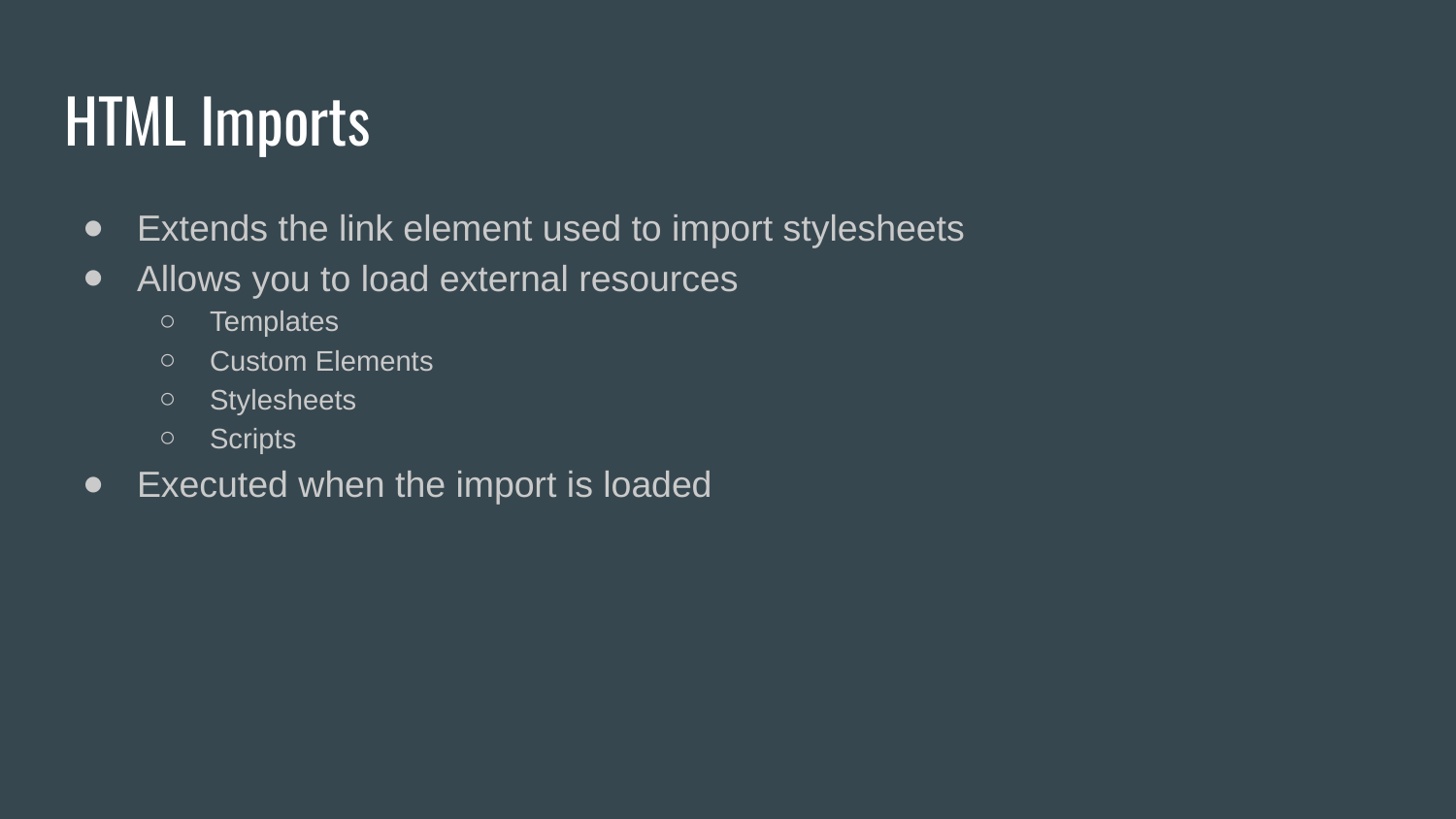

# HTML Imports
Extends the link element used to import stylesheets
Allows you to load external resources
Templates
Custom Elements
Stylesheets
Scripts
Executed when the import is loaded